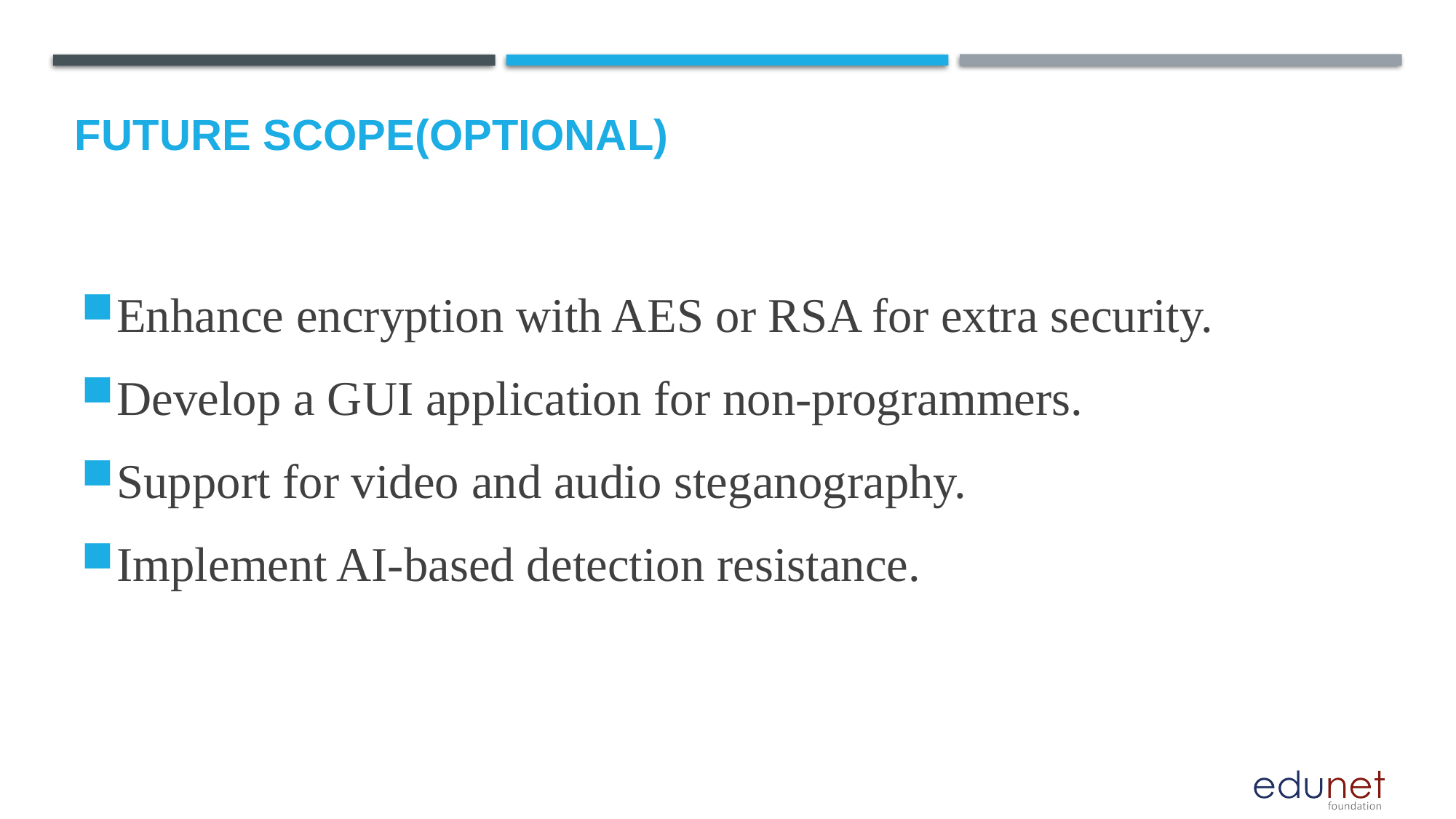

Future scope(optional)
Enhance encryption with AES or RSA for extra security.
Develop a GUI application for non-programmers.
Support for video and audio steganography.
Implement AI-based detection resistance.